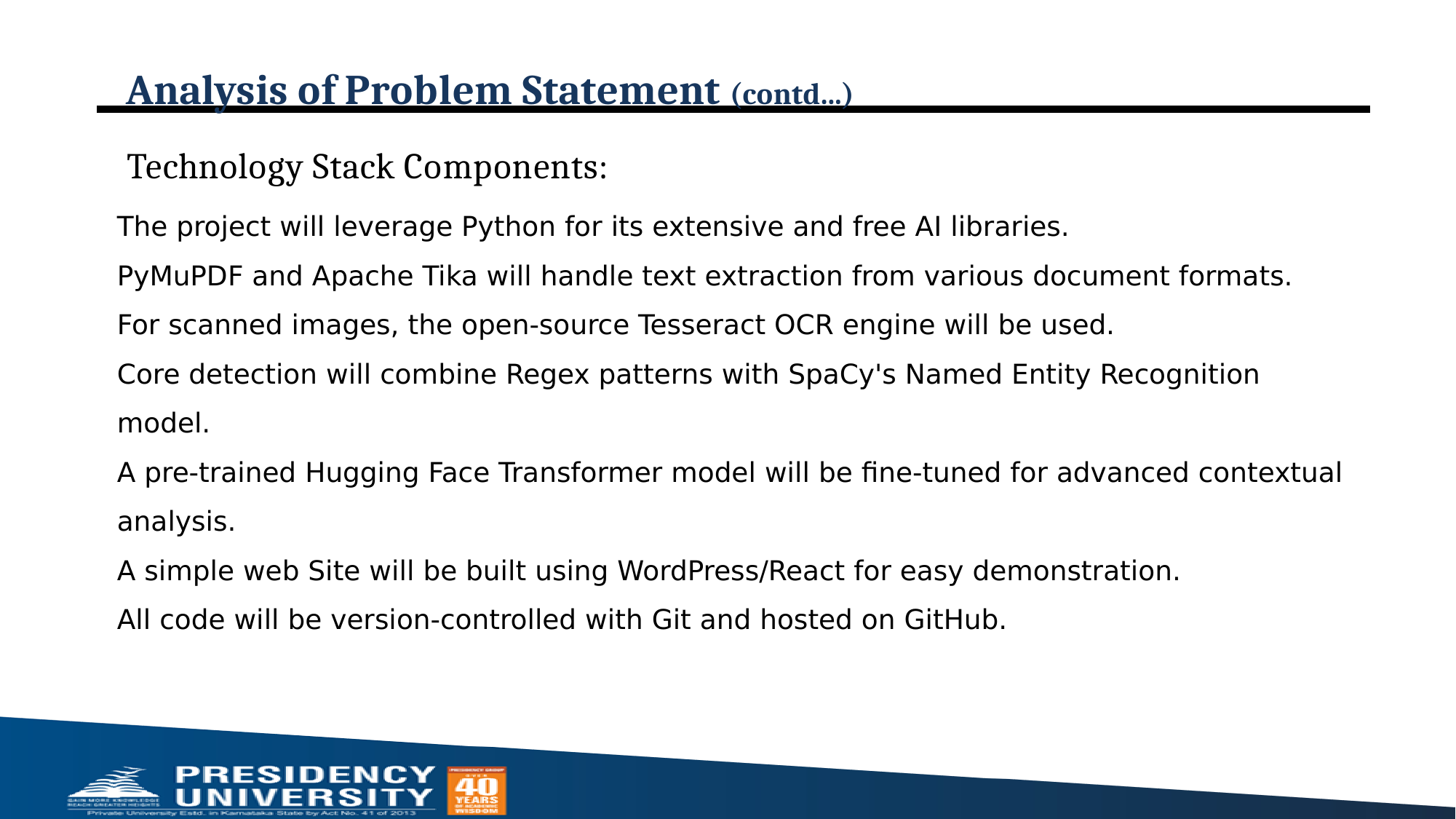

# Analysis of Problem Statement (contd...)
Technology Stack Components:
The project will leverage Python for its extensive and free AI libraries.
PyMuPDF and Apache Tika will handle text extraction from various document formats.
For scanned images, the open-source Tesseract OCR engine will be used.
Core detection will combine Regex patterns with SpaCy's Named Entity Recognition model.
A pre-trained Hugging Face Transformer model will be fine-tuned for advanced contextual analysis.
A simple web Site will be built using WordPress/React for easy demonstration.
All code will be version-controlled with Git and hosted on GitHub.